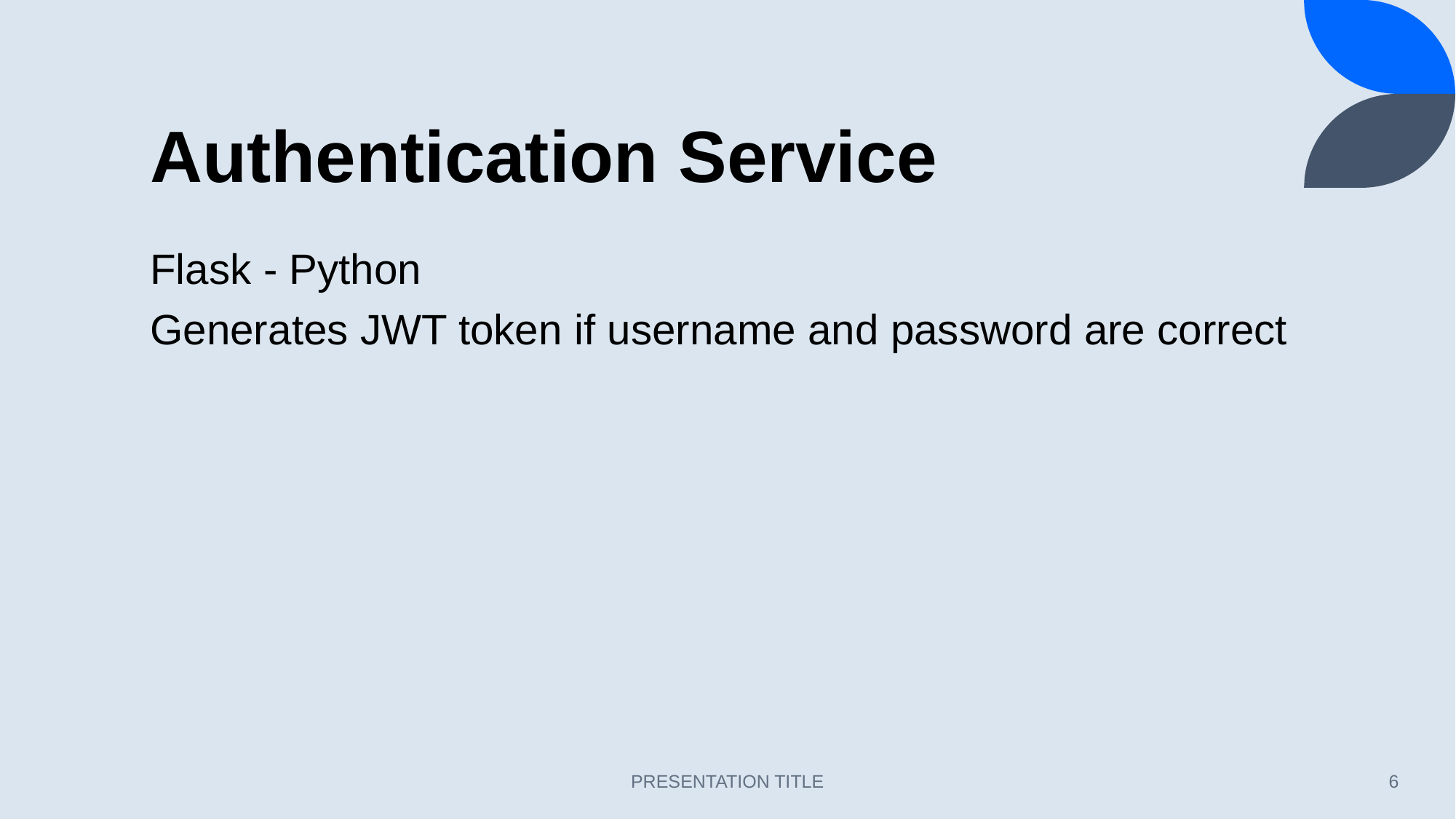

# Authentication Service
Flask - Python
Generates JWT token if username and password are correct

PRESENTATION TITLE
6